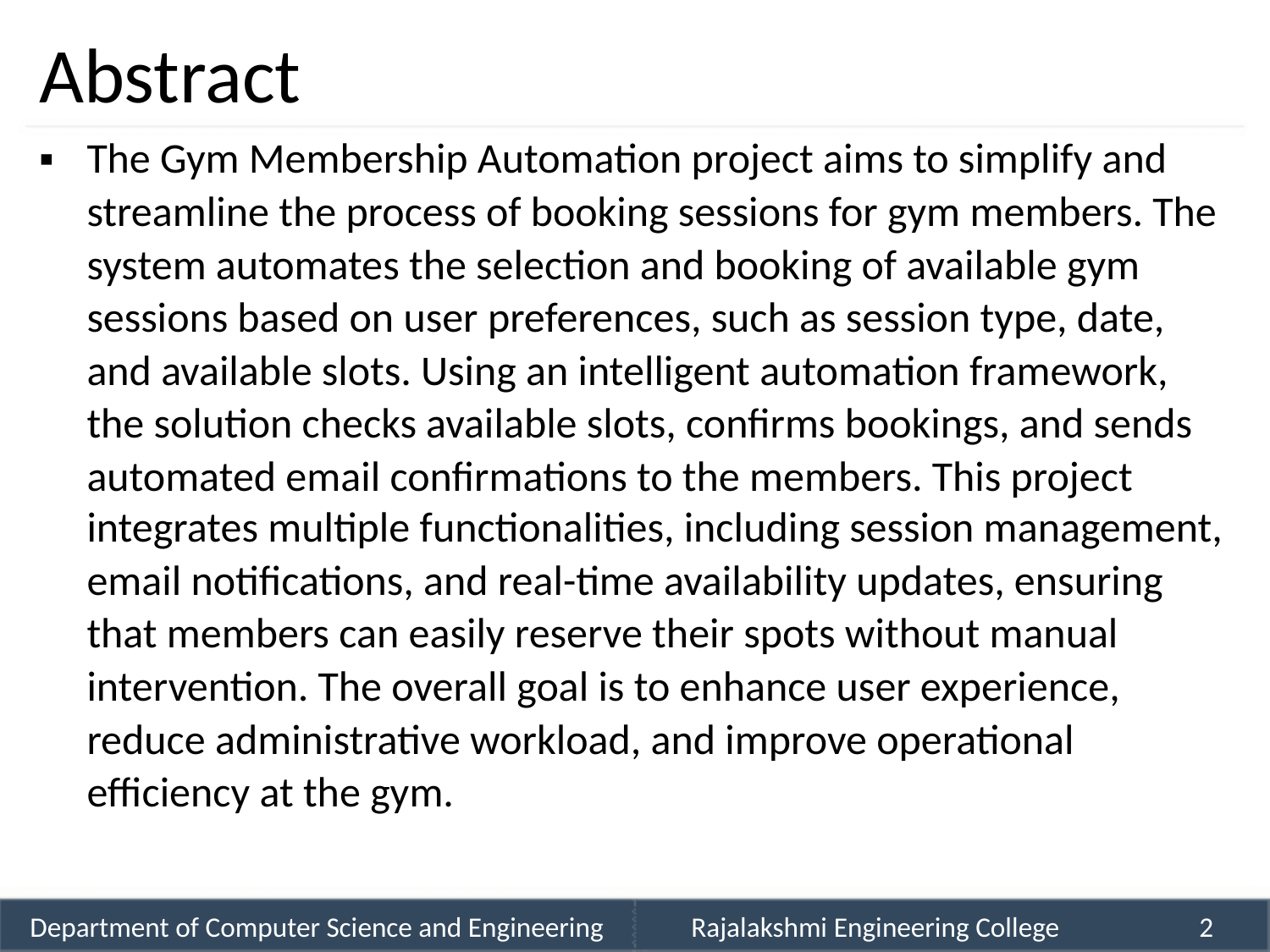

Abstract
▪ The Gym Membership Automation project aims to simplify and
streamline the process of booking sessions for gym members. The
system automates the selection and booking of available gym
sessions based on user preferences, such as session type, date,
and available slots. Using an intelligent automation framework,
the solution checks available slots, confirms bookings, and sends
automated email confirmations to the members. This project
integrates multiple functionalities, including session management,
email notifications, and real-time availability updates, ensuring
that members can easily reserve their spots without manual
intervention. The overall goal is to enhance user experience,
reduce administrative workload, and improve operational
efficiency at the gym.
Department of Computer Science and Engineering
Rajalakshmi Engineering College
2